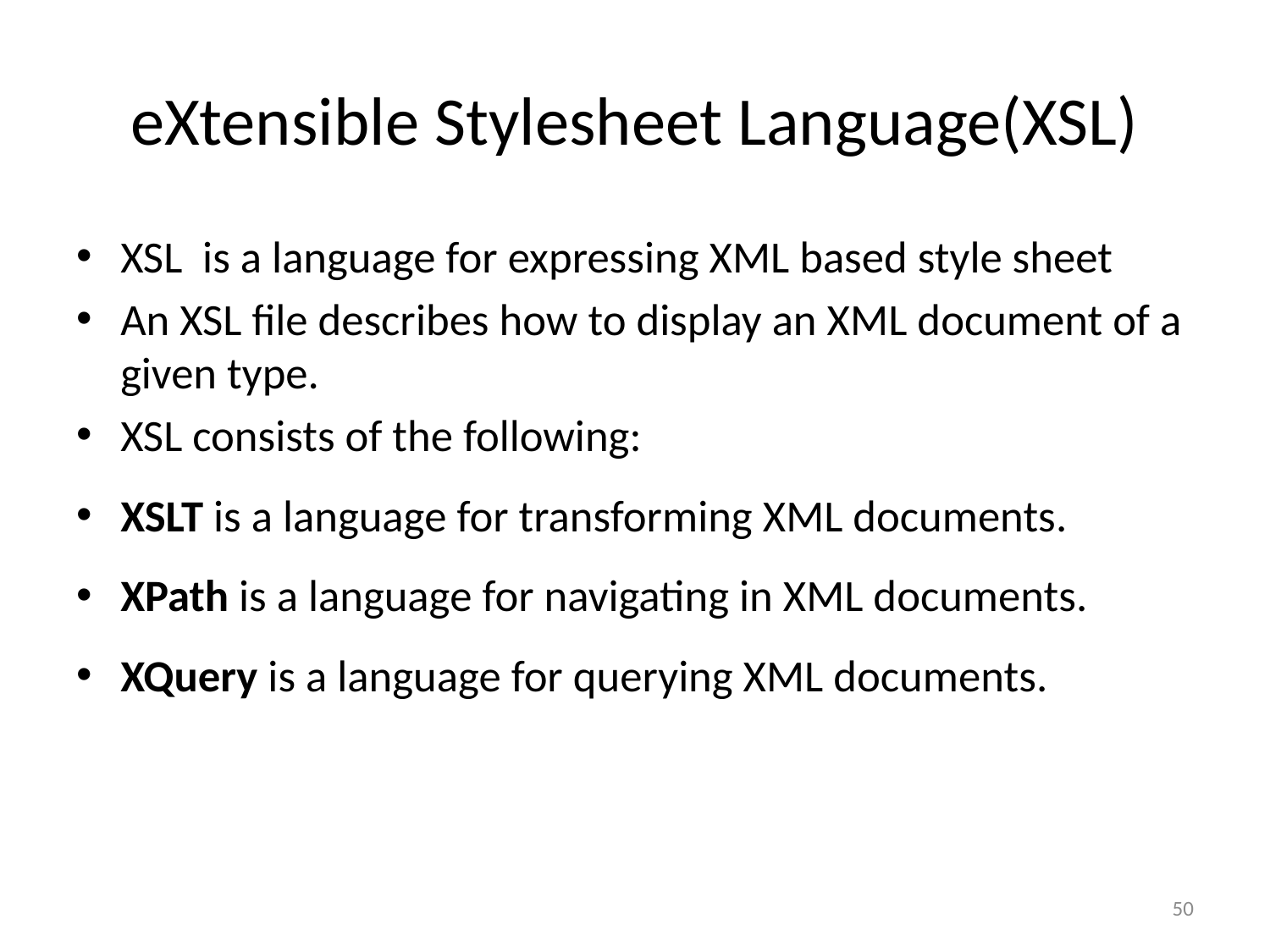

# eXtensible Stylesheet Language(XSL)
XSL  is a language for expressing XML based style sheet
An XSL file describes how to display an XML document of a given type.
XSL consists of the following:
XSLT is a language for transforming XML documents.
XPath is a language for navigating in XML documents.
XQuery is a language for querying XML documents.

50